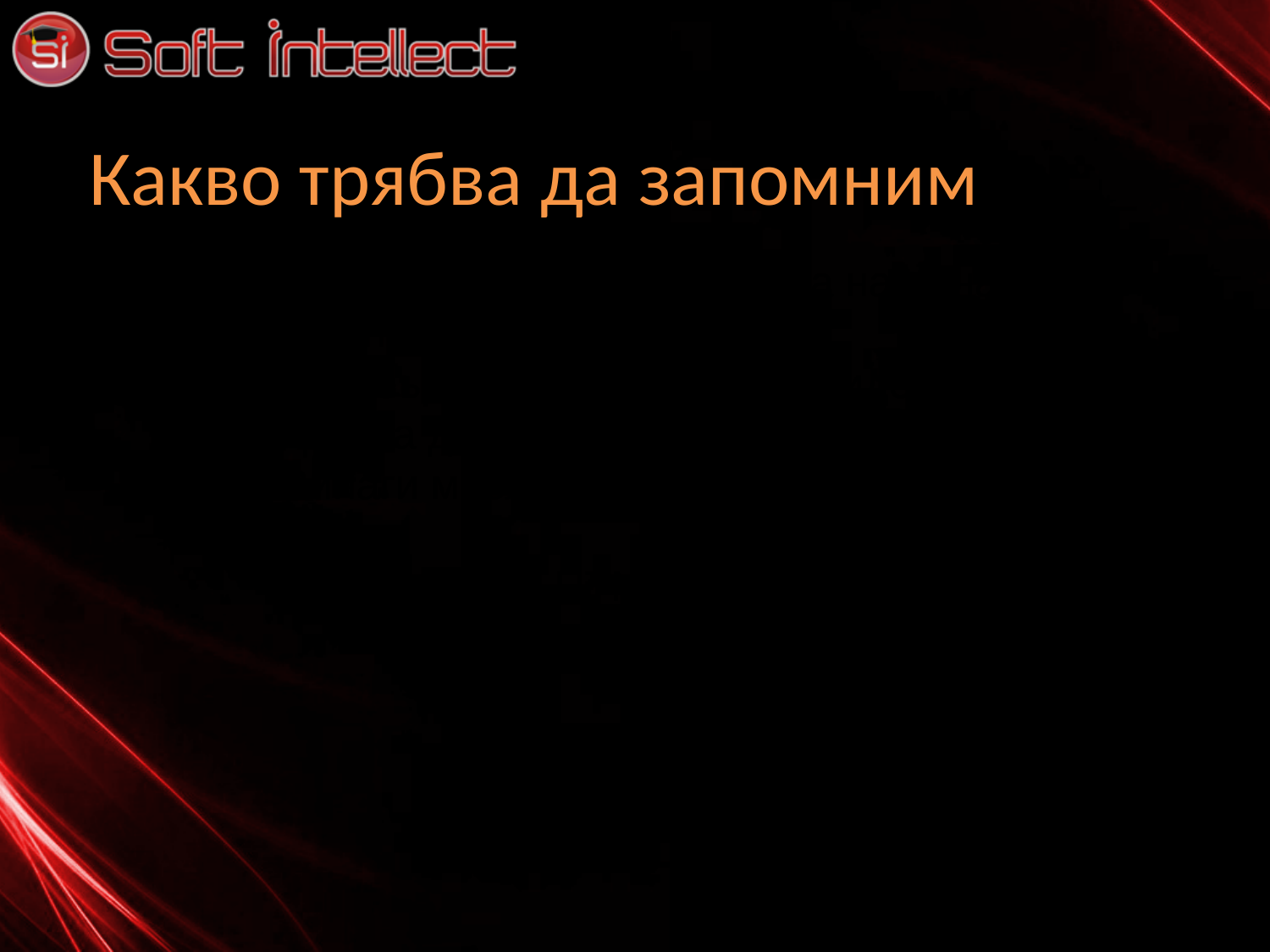

Какво трябва да запомним
HTML изгражда структурата на една страница. Той не отговаря за дизайна
Браузърите работят с невалиден HTML. Ние не трябва да го допускаме
Винаги мислете за семантиката за частите на сайта
Валидирайте HTML-а си Online Validator